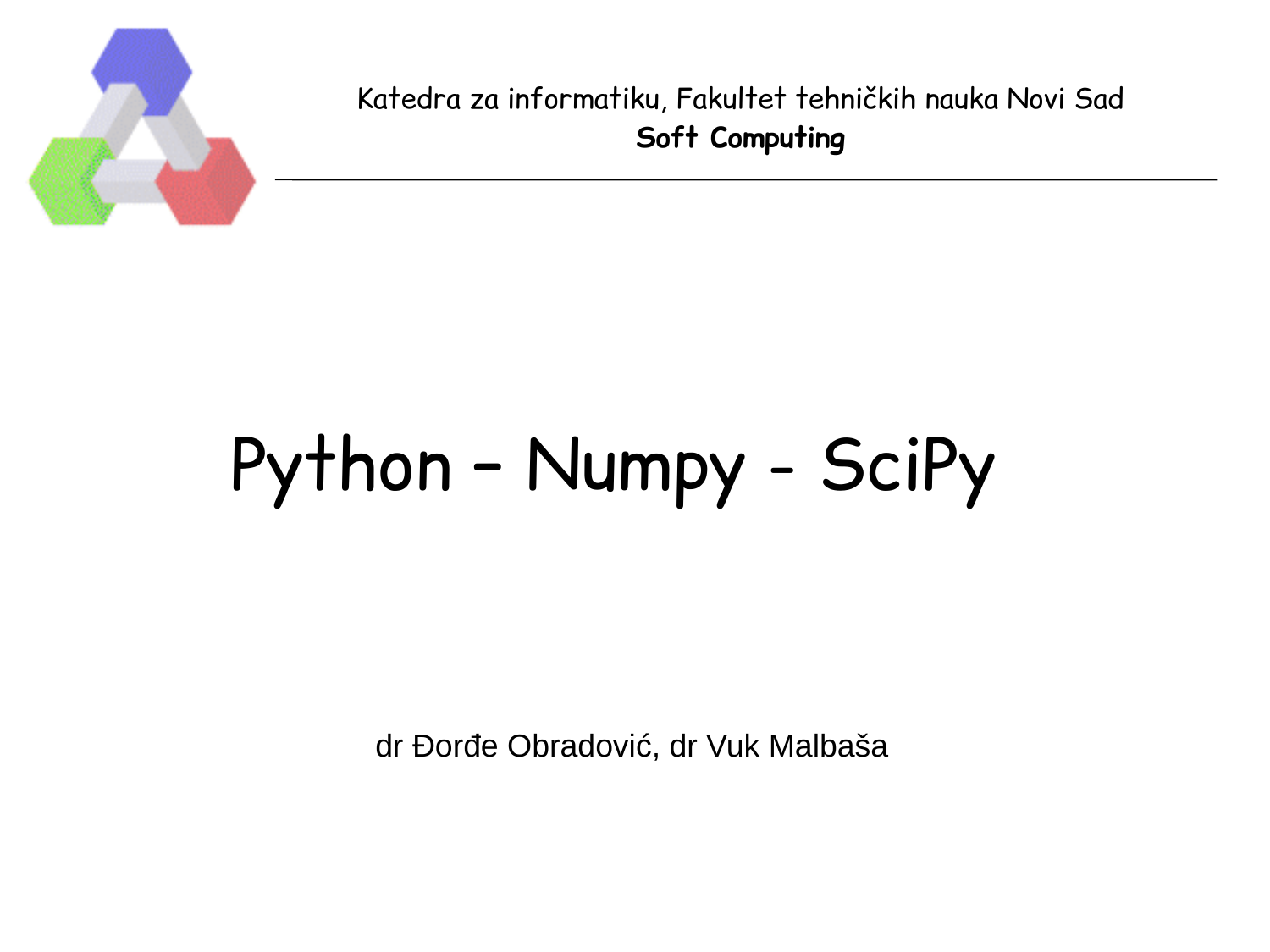

Katedra za informatiku, Fakultet tehničkih nauka Novi Sad
Soft Computing

# Python – Numpy - SciPy
dr Đorđe Obradović, dr Vuk Malbaša